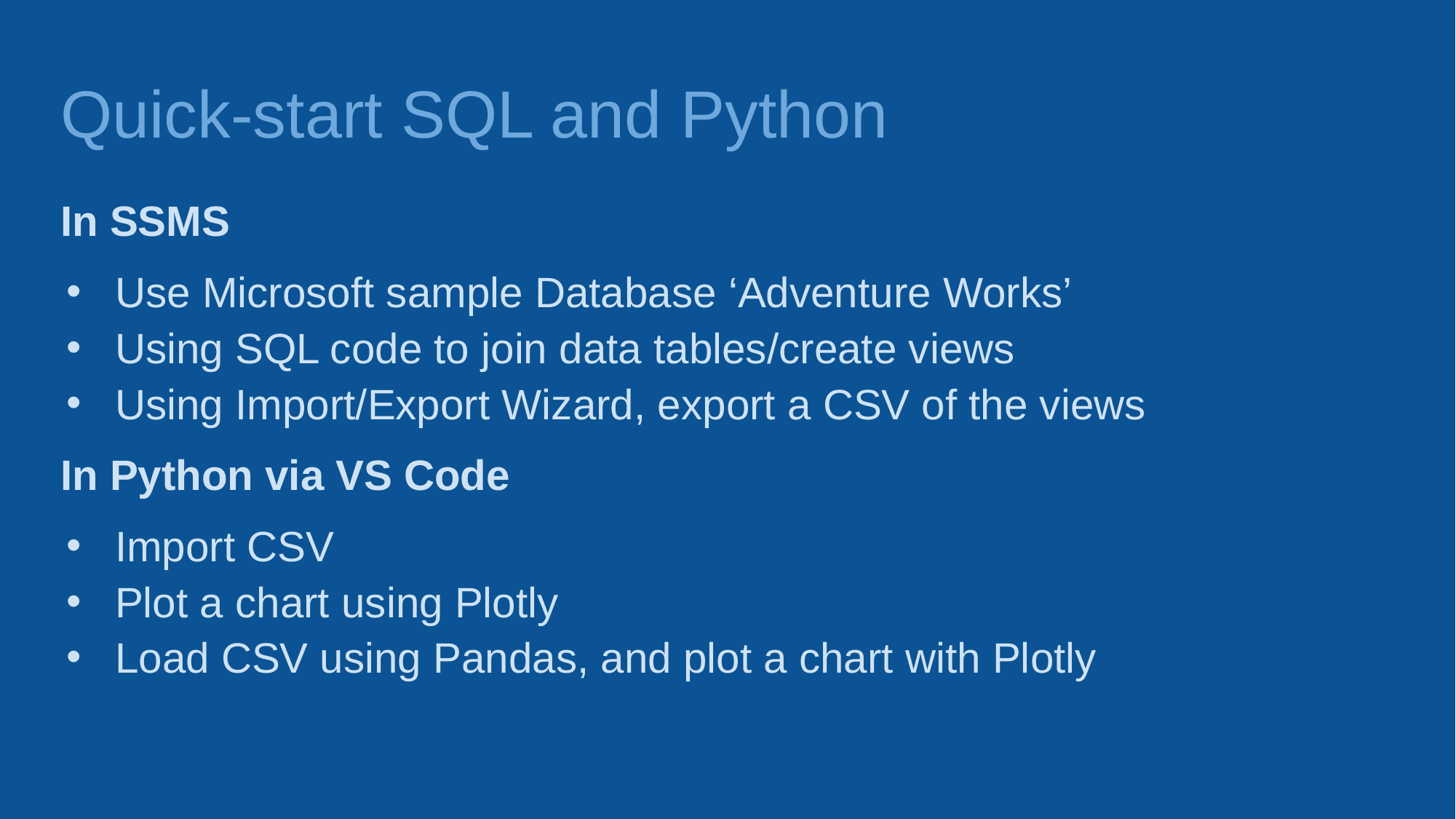

# Quick-start SQL and Python
In SSMS
Use Microsoft sample Database ‘Adventure Works’
Using SQL code to join data tables/create views
Using Import/Export Wizard, export a CSV of the views
In Python via VS Code
Import CSV
Plot a chart using Plotly
Load CSV using Pandas, and plot a chart with Plotly